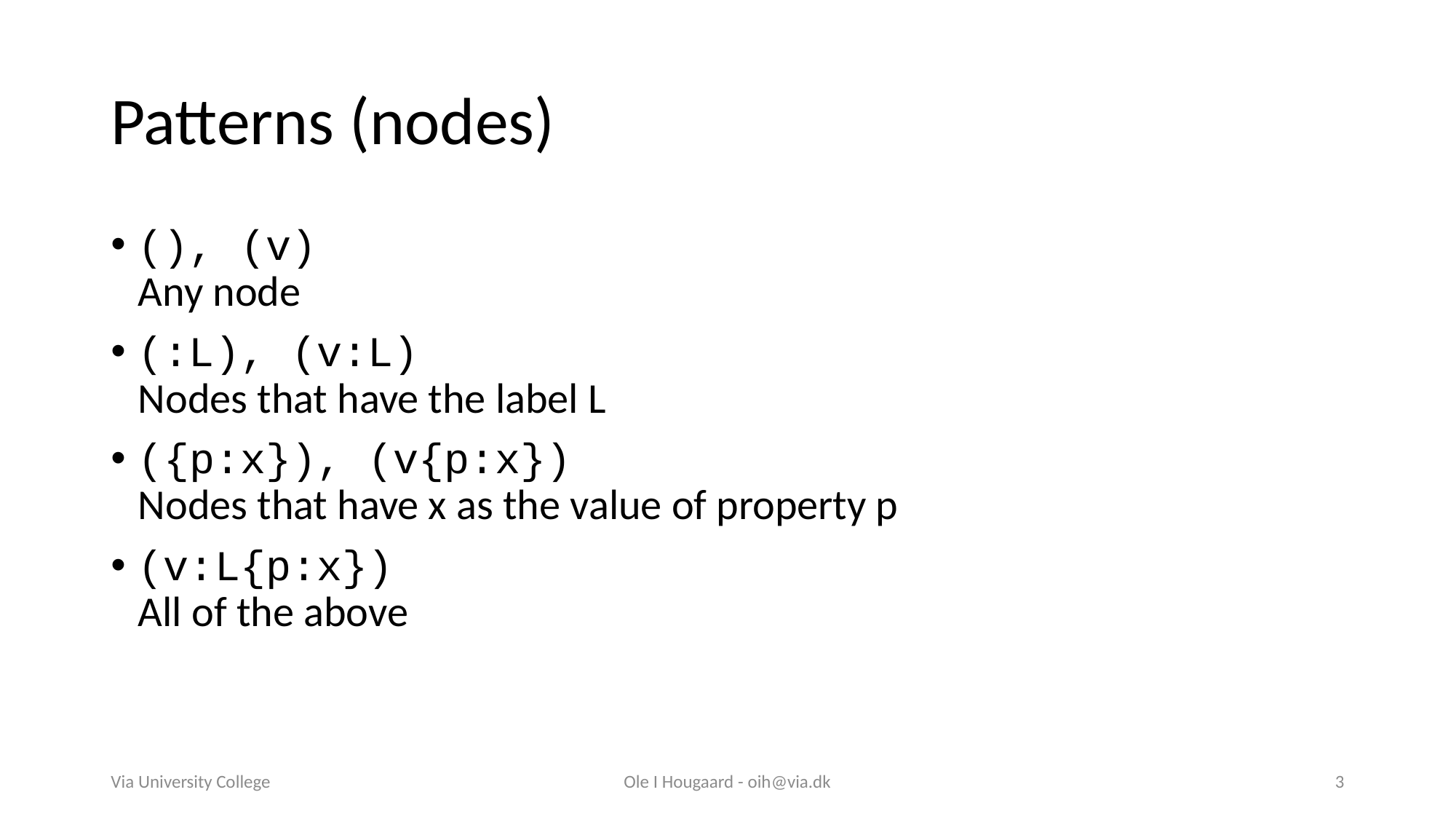

# Patterns (nodes)
(), (v)
Any node
(:L), (v:L)
Nodes that have the label L
({p:x}), (v{p:x})
Nodes that have x as the value of property p
(v:L{p:x})
All of the above
Via University College
Ole I Hougaard - oih@via.dk
3